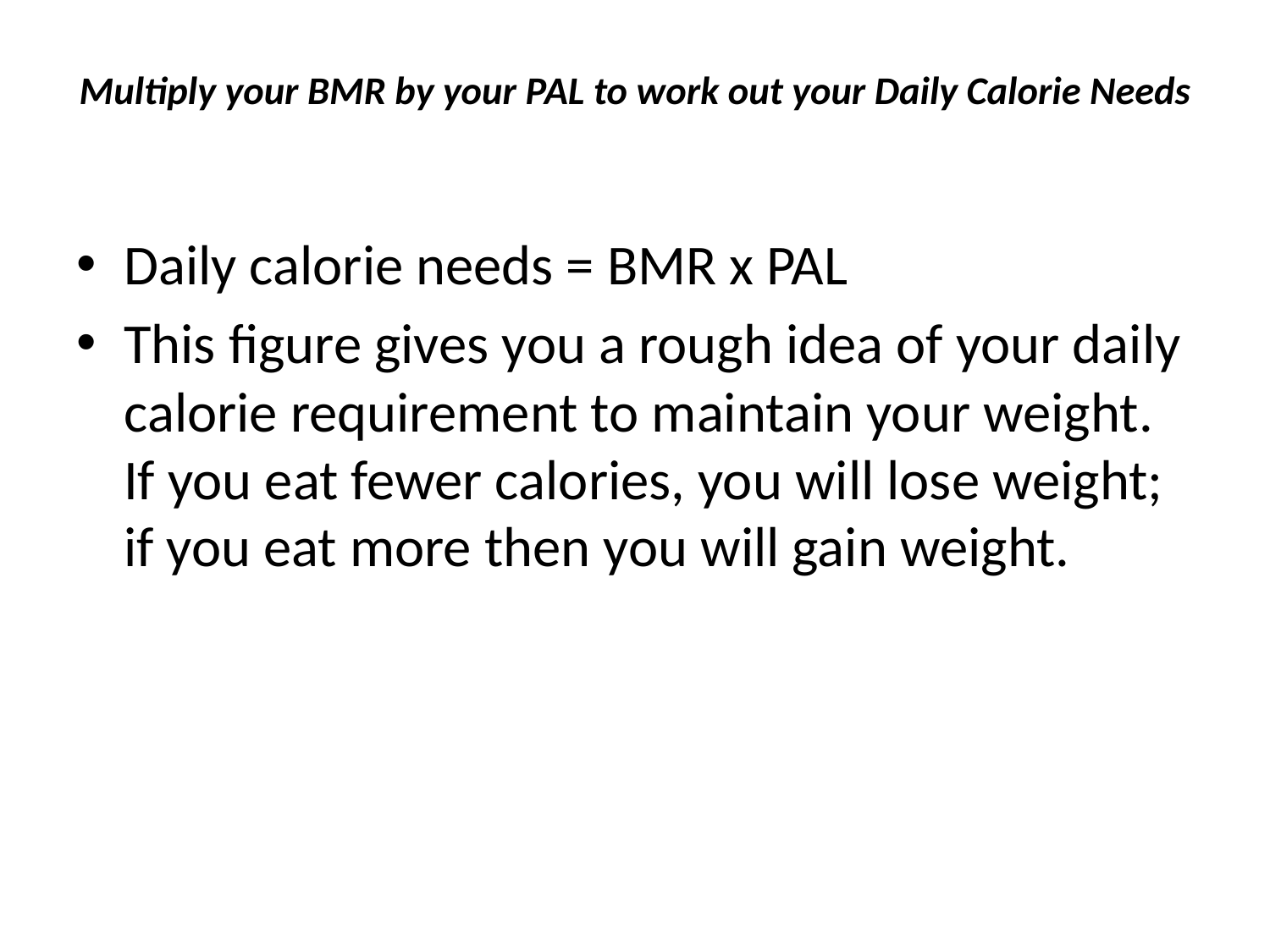

# Multiply your BMR by your PAL to work out your Daily Calorie Needs
Daily calorie needs = BMR x PAL
This figure gives you a rough idea of your daily calorie requirement to maintain your weight. If you eat fewer calories, you will lose weight; if you eat more then you will gain weight.